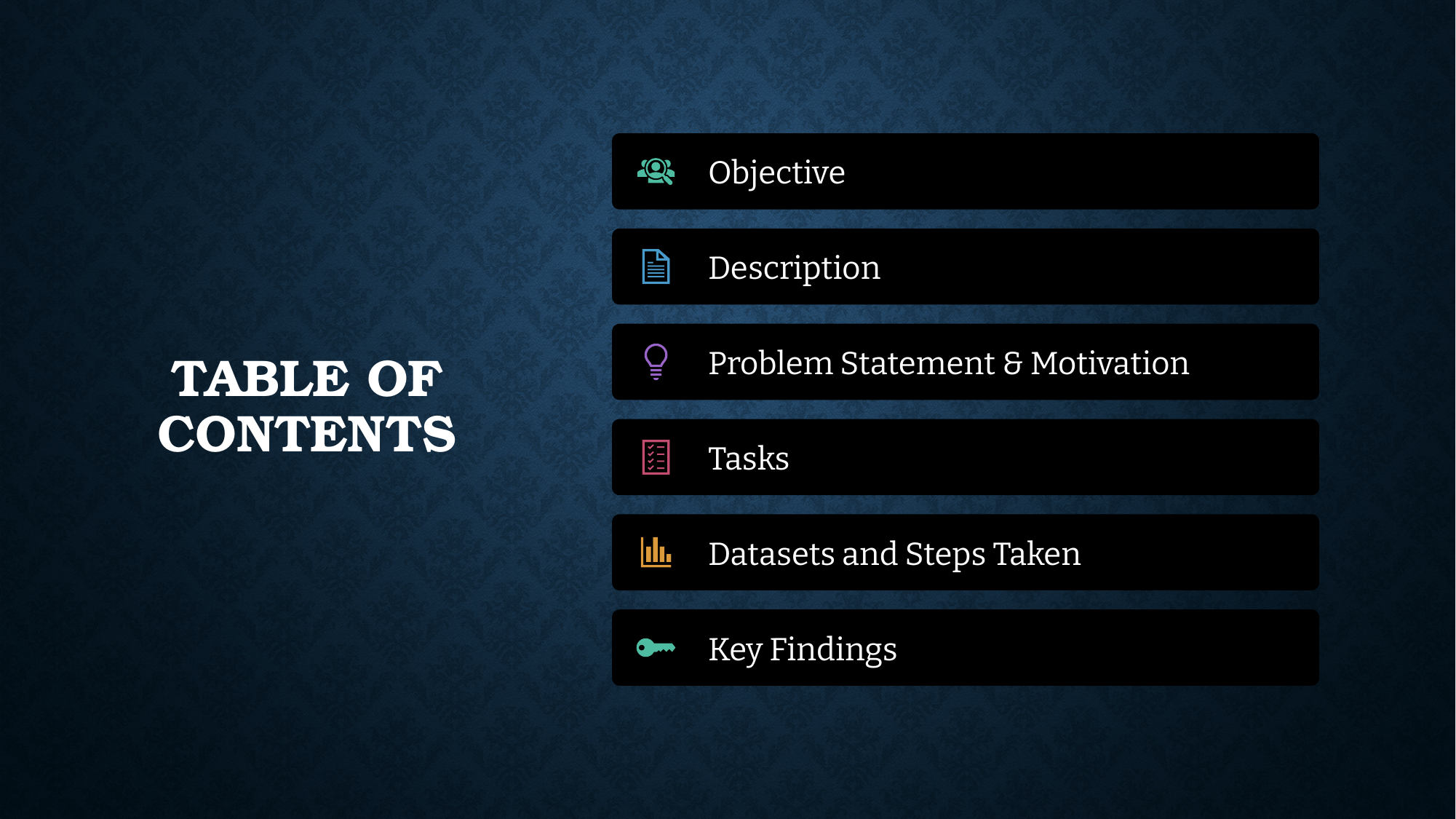

# Table of Contents
Objective
Description
Problem Statement & Motivation
Tasks
Datasets and Steps Taken
Key Findings